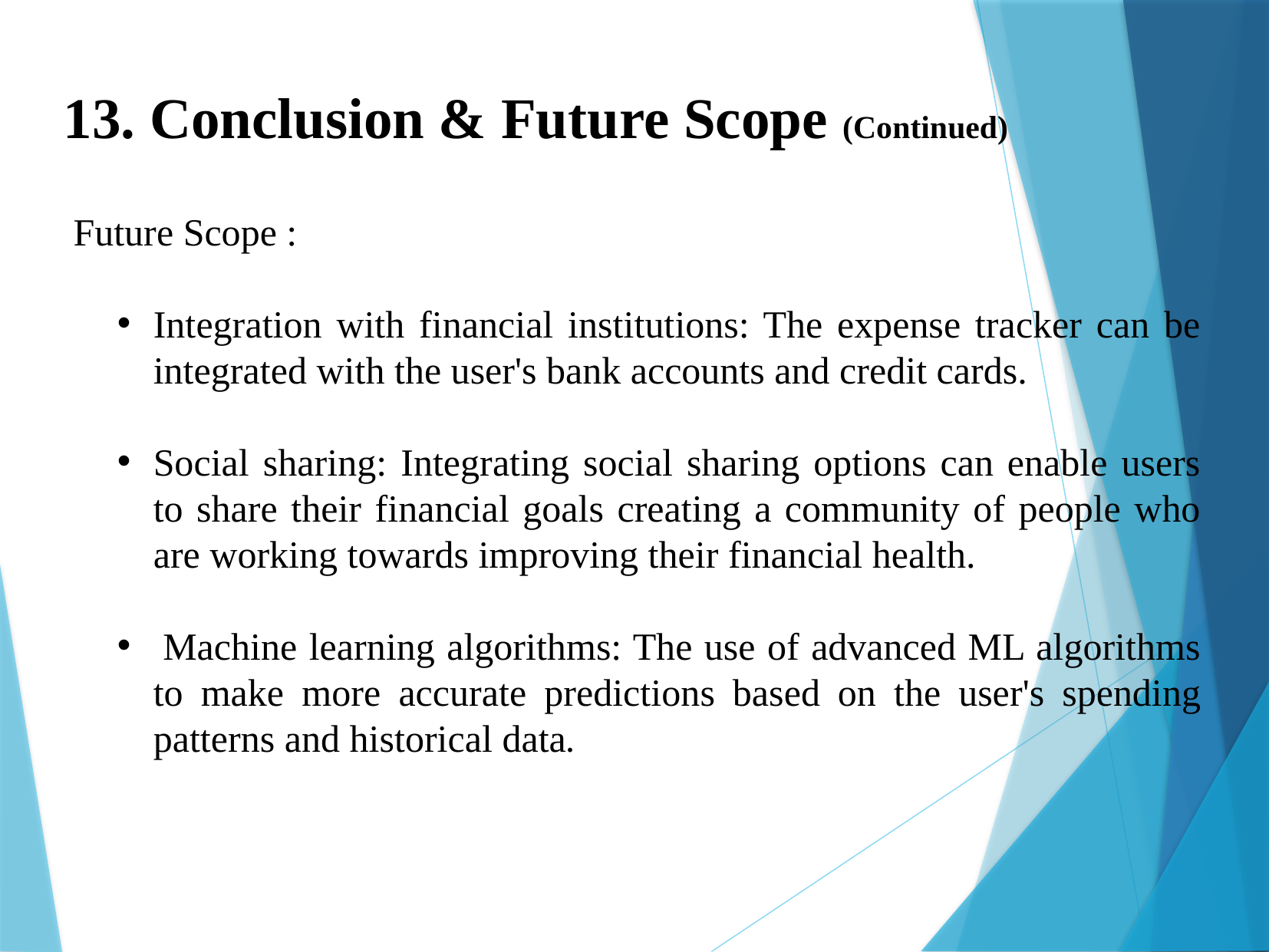

13. Conclusion & Future Scope (Continued)

Future Scope :

Integration with financial institutions: The expense tracker can be integrated with the user's bank accounts and credit cards.

Social sharing: Integrating social sharing options can enable users to share their financial goals creating a community of people who are working towards improving their financial health.

 Machine learning algorithms: The use of advanced ML algorithms to make more accurate predictions based on the user's spending patterns and historical data.